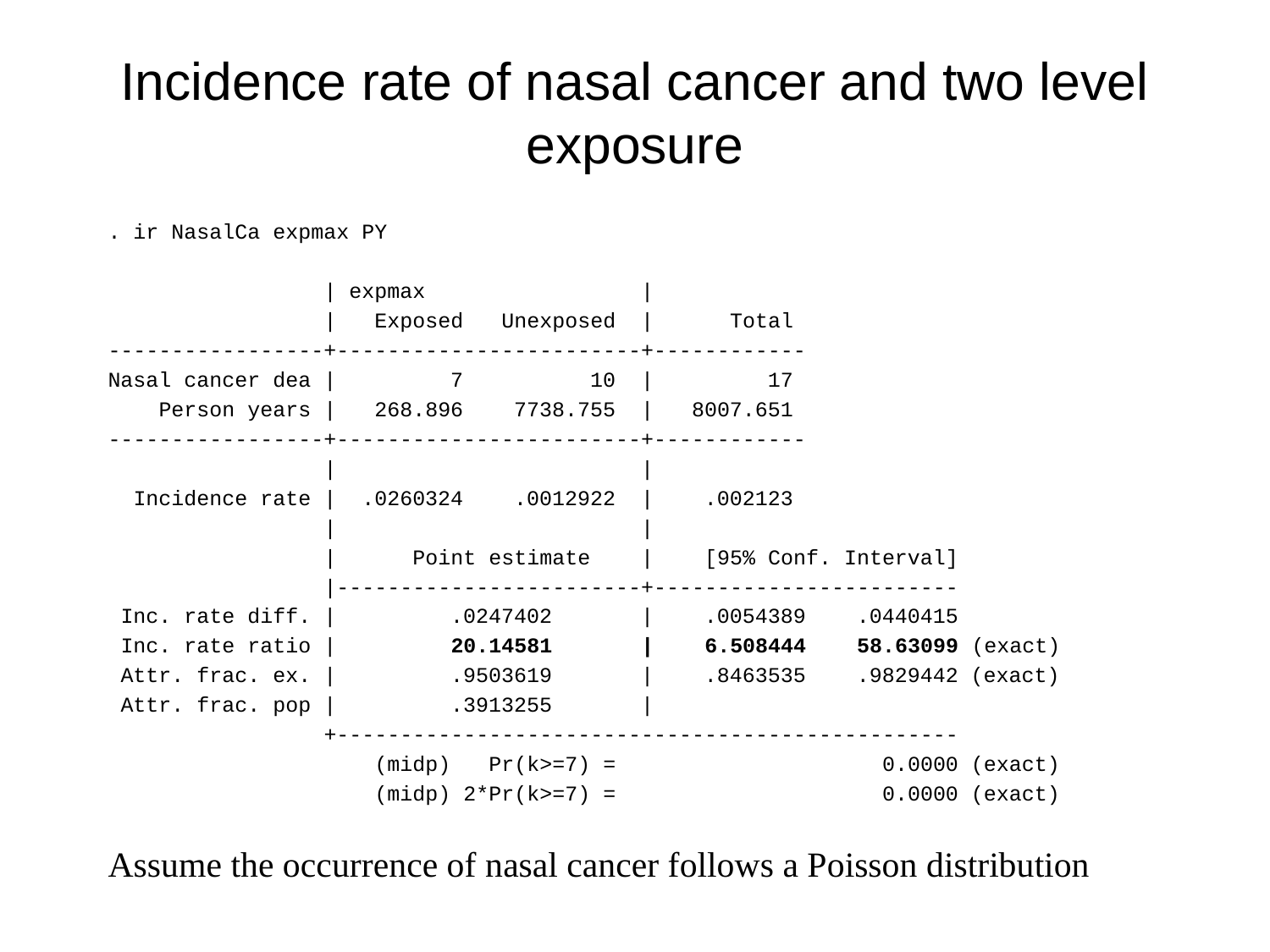

# Incidence rate of nasal cancer and two level exposure
. ir NasalCa expmax PY

                 | expmax                 |
                 |   Exposed   Unexposed  |      Total
-----------------+------------------------+------------
Nasal cancer dea |         7          10  |         17
    Person years |   268.896    7738.755  |   8007.651
-----------------+------------------------+------------
                 |                        |
  Incidence rate |  .0260324    .0012922  |    .002123
                 |                        |
                 |      Point estimate    |    [95% Conf. Interval]
                 |------------------------+------------------------
 Inc. rate diff. |         .0247402       |    .0054389    .0440415
 Inc. rate ratio |         20.14581       |    6.508444    58.63099 (exact)
 Attr. frac. ex. |         .9503619       |    .8463535    .9829442 (exact)
 Attr. frac. pop |         .3913255       |
                 +-------------------------------------------------
                     (midp)   Pr(k>=7) =                     0.0000 (exact)
                     (midp) 2*Pr(k>=7) =                     0.0000 (exact)

Assume the occurrence of nasal cancer follows a Poisson distribution